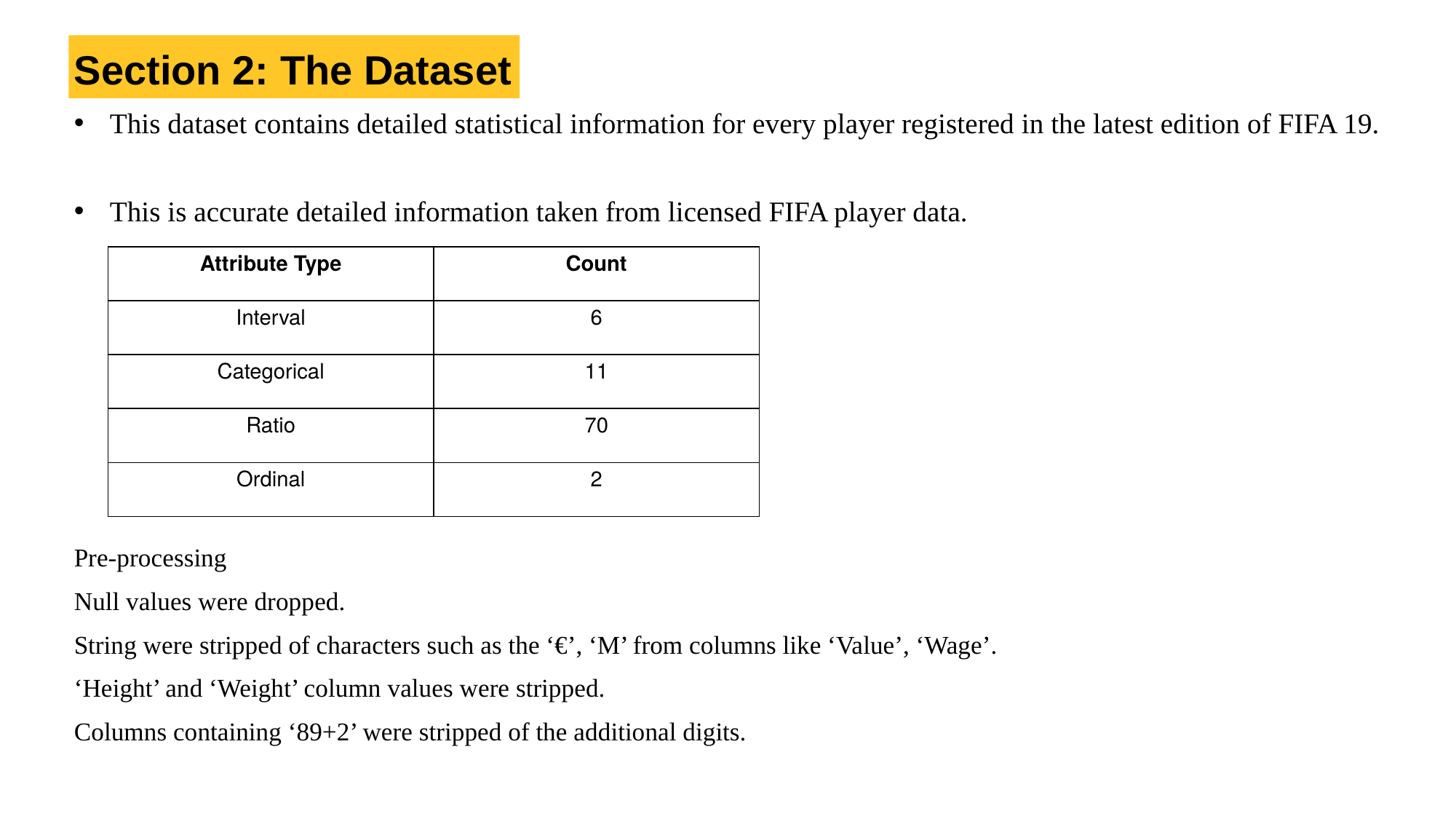

Section 2: The Dataset
# This dataset contains detailed statistical information for every player registered in the latest edition of FIFA 19.
This is accurate detailed information taken from licensed FIFA player data.

Pre-processing
Null values were dropped.
String were stripped of characters such as the ‘€’, ‘M’ from columns like ‘Value’, ‘Wage’.
‘Height’ and ‘Weight’ column values were stripped.
Columns containing ‘89+2’ were stripped of the additional digits.

| Attribute Type | Count |
| --- | --- |
| Interval | 6 |
| Categorical | 11 |
| Ratio | 70 |
| Ordinal | 2 |